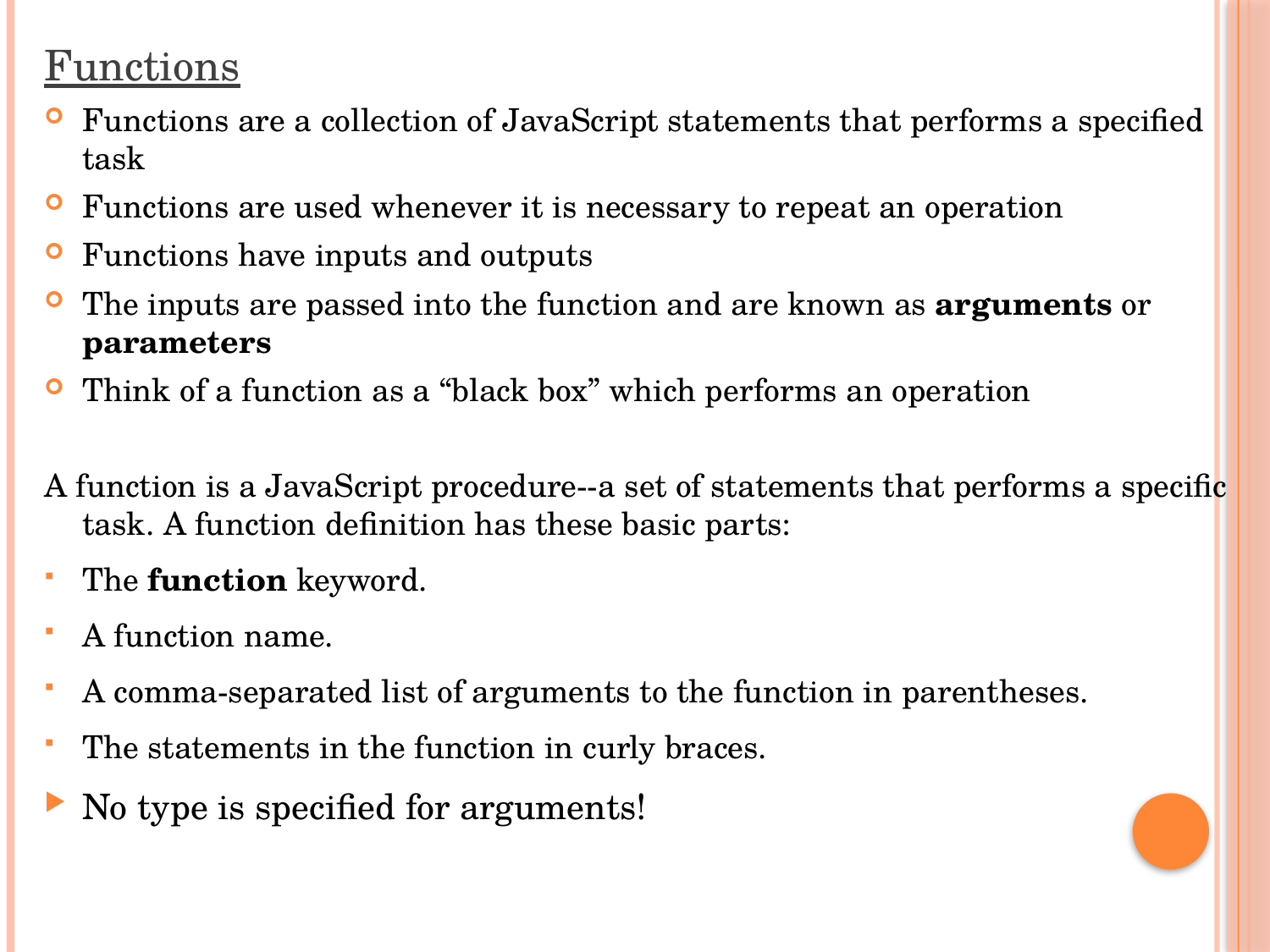

Functions
Functions are a collection of JavaScript statements that performs a specified task
Functions are used whenever it is necessary to repeat an operation
Functions have inputs and outputs
The inputs are passed into the function and are known as arguments or parameters
Think of a function as a “black box” which performs an operation

A function is a JavaScript procedure--a set of statements that performs a specific task. A function definition has these basic parts:
The function keyword.
A function name.
A comma-separated list of arguments to the function in parentheses.
The statements in the function in curly braces.
No type is specified for arguments!